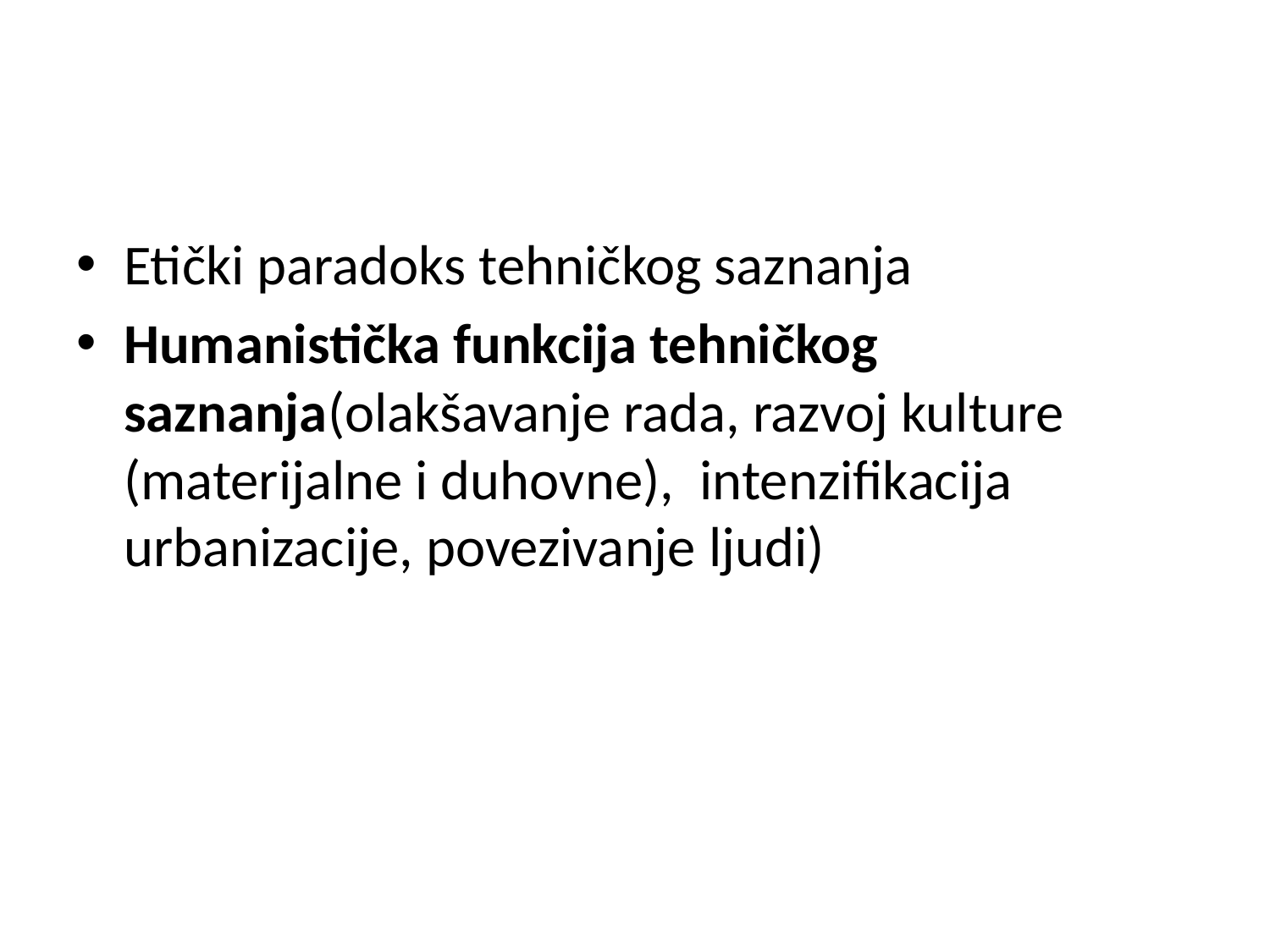

#
Etički paradoks tehničkog saznanja
Humanistička funkcija tehničkog saznanja(olakšavanje rada, razvoj kulture (materijalne i duhovne),  intenzifikacija urbanizacije, povezivanje ljudi)